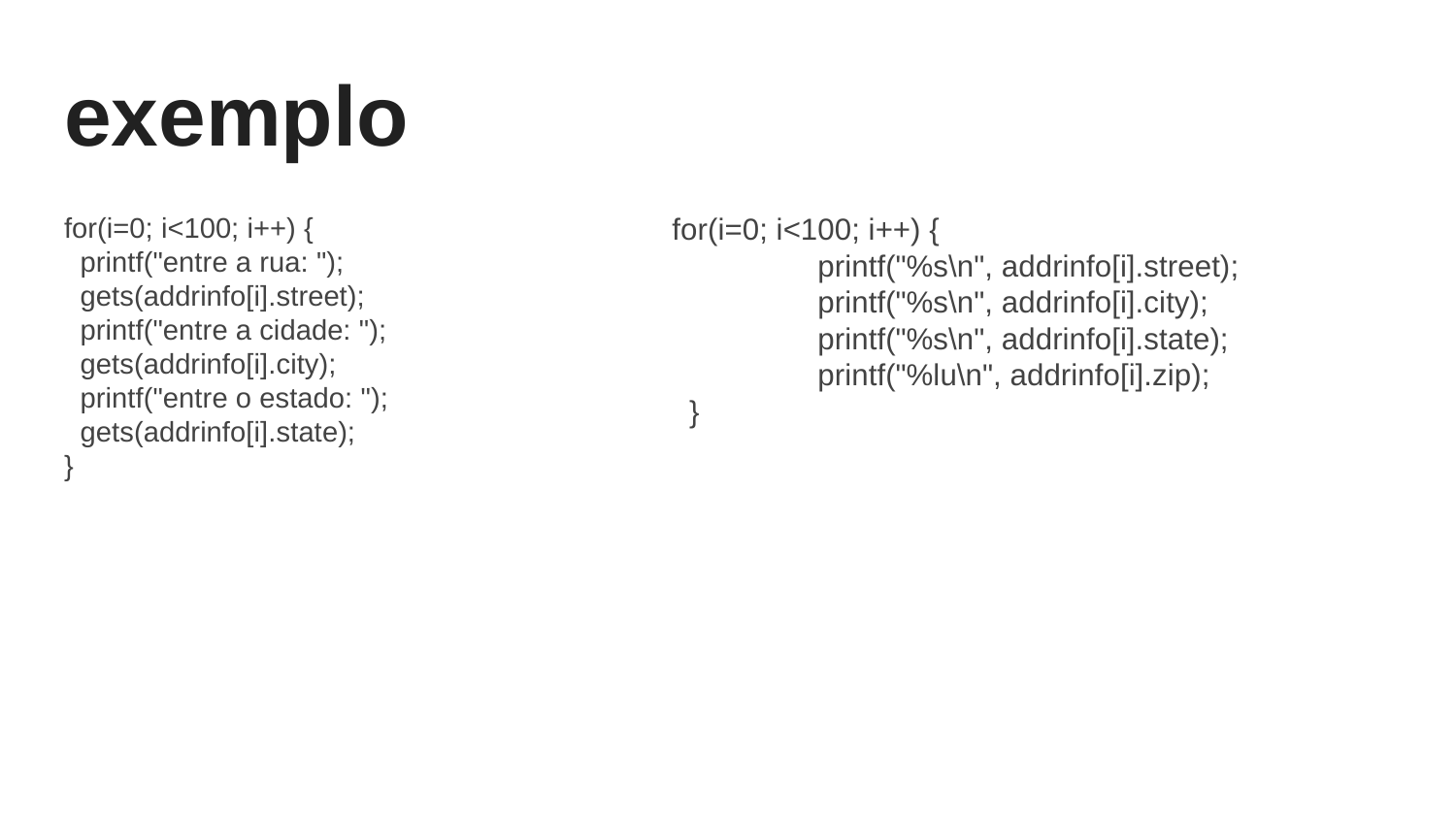

# exemplo
for(i=0; i<100; i++) {
  printf("entre a rua: ");
  gets(addrinfo[i].street);
  printf("entre a cidade: ");
  gets(addrinfo[i].city);
  printf("entre o estado: ");
  gets(addrinfo[i].state);
}
for(i=0; i<100; i++) {
   	printf("%s\n", addrinfo[i].street);
  	printf("%s\n", addrinfo[i].city);
  	printf("%s\n", addrinfo[i].state);
  	printf("%lu\n", addrinfo[i].zip);
  }